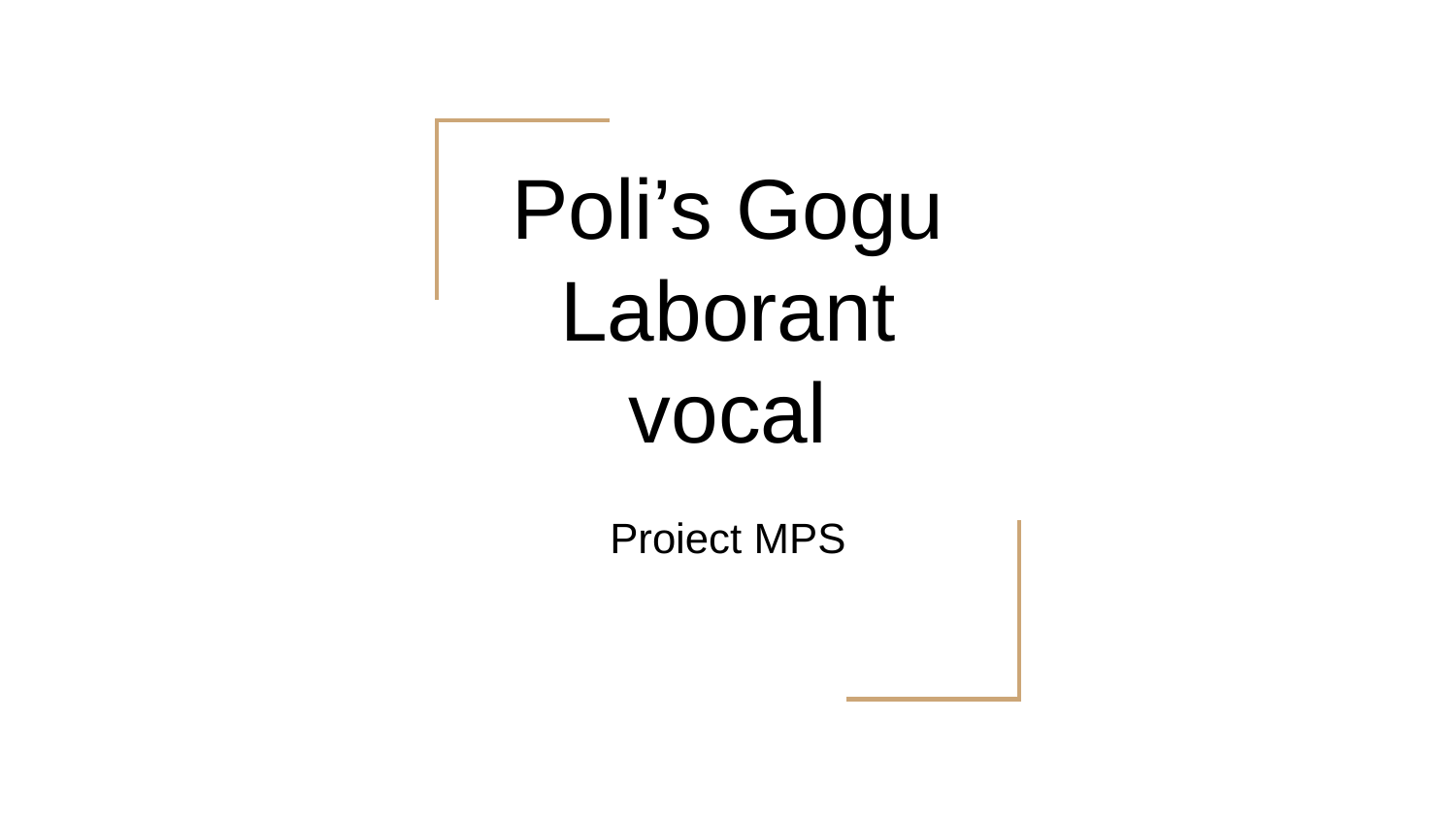

# Poli’s Gogu
Laborant vocal
Proiect MPS